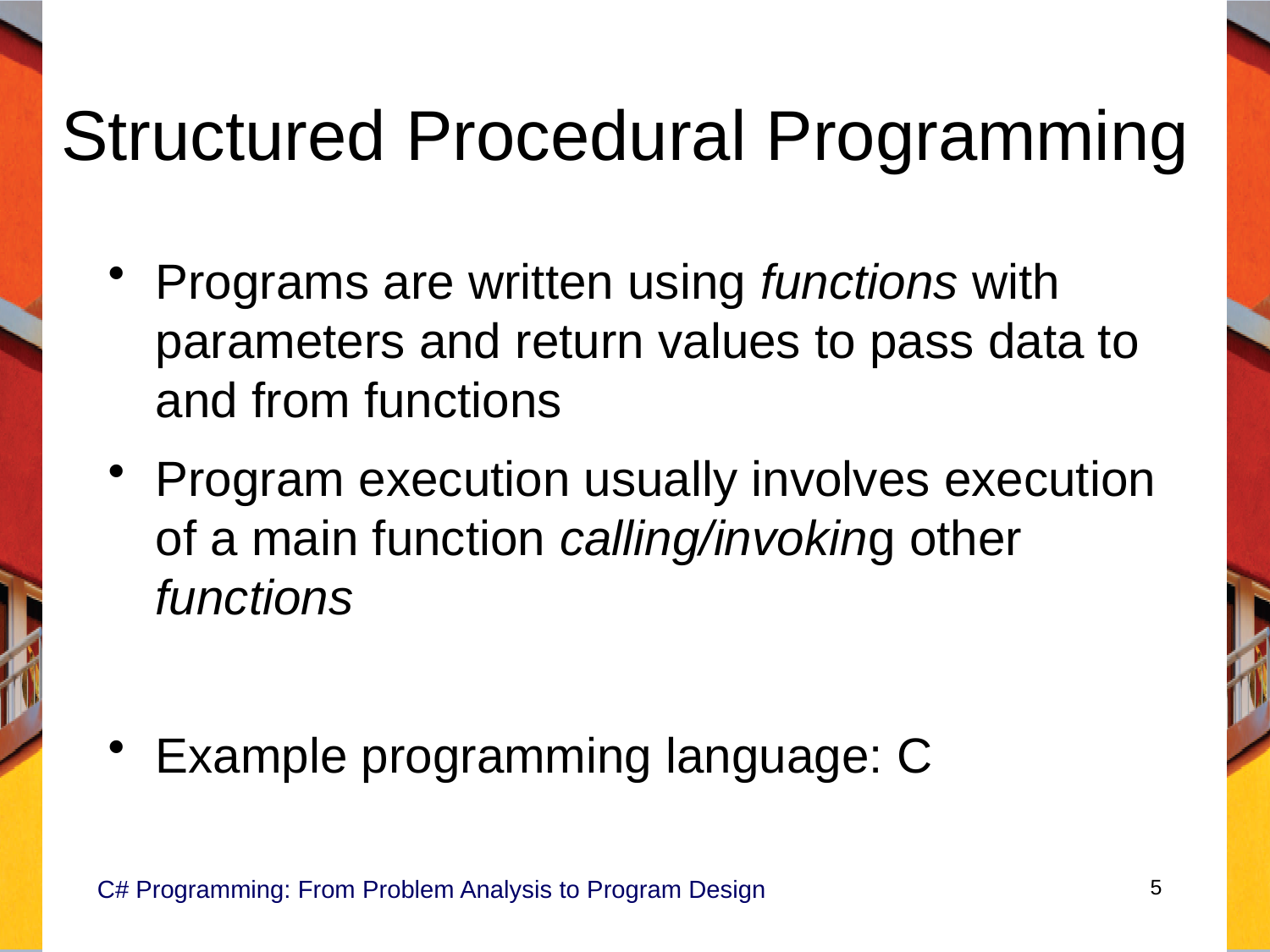

# Structured Procedural Programming
Programs are written using functions with parameters and return values to pass data to and from functions
Program execution usually involves execution of a main function calling/invoking other functions

Example programming language: C

C# Programming: From Problem Analysis to Program Design

5